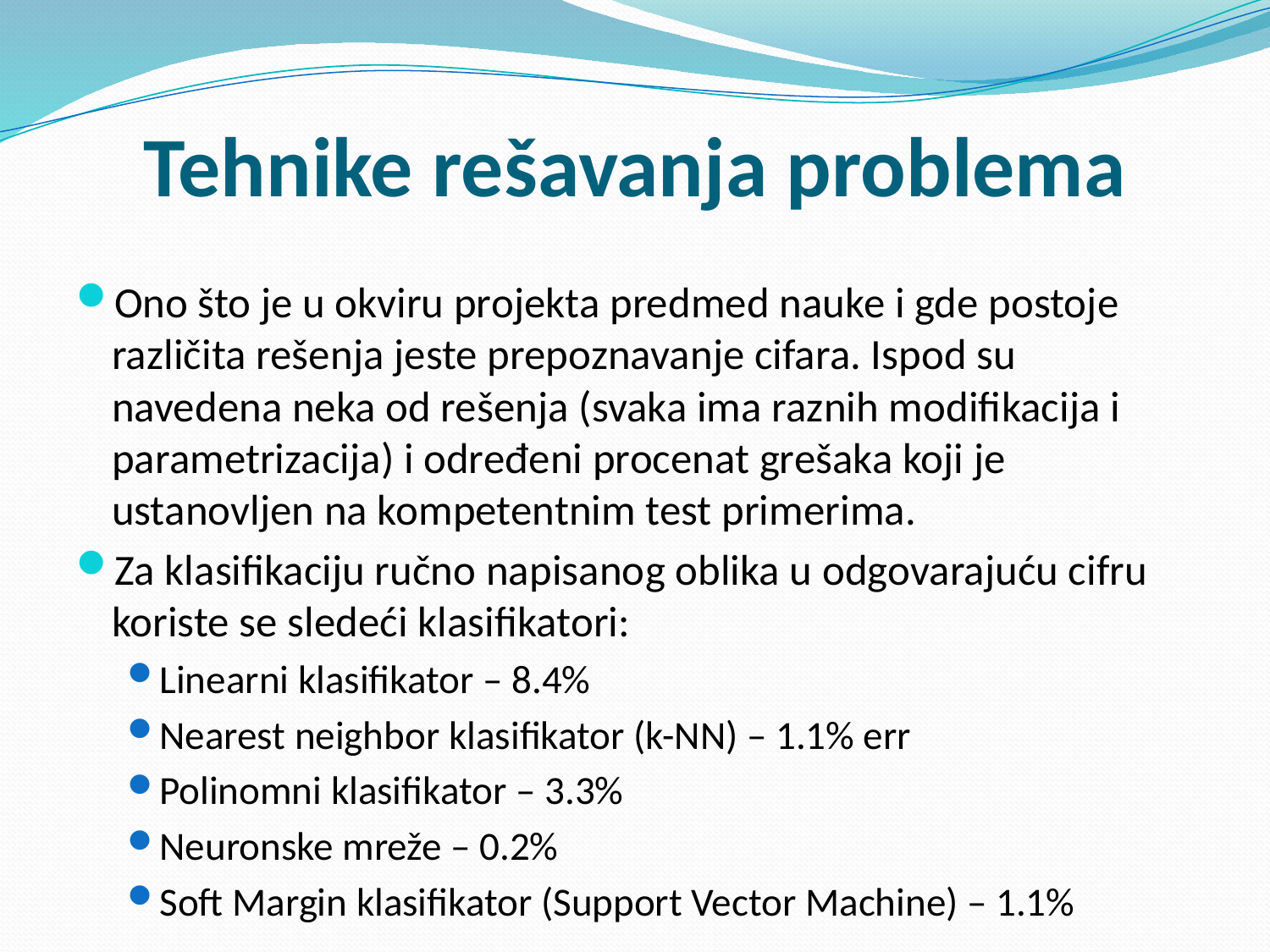

# Tehnike rešavanja problema
Ono što je u okviru projekta predmed nauke i gde postoje različita rešenja jeste prepoznavanje cifara. Ispod su navedena neka od rešenja (svaka ima raznih modifikacija i parametrizacija) i određeni procenat grešaka koji je ustanovljen na kompetentnim test primerima.
Za klasifikaciju ručno napisanog oblika u odgovarajuću cifru koriste se sledeći klasifikatori:
Linearni klasifikator – 8.4%
Nearest neighbor klasifikator (k-NN) – 1.1% err
Polinomni klasifikator – 3.3%
Neuronske mreže – 0.2%
Soft Margin klasifikator (Support Vector Machine) – 1.1%